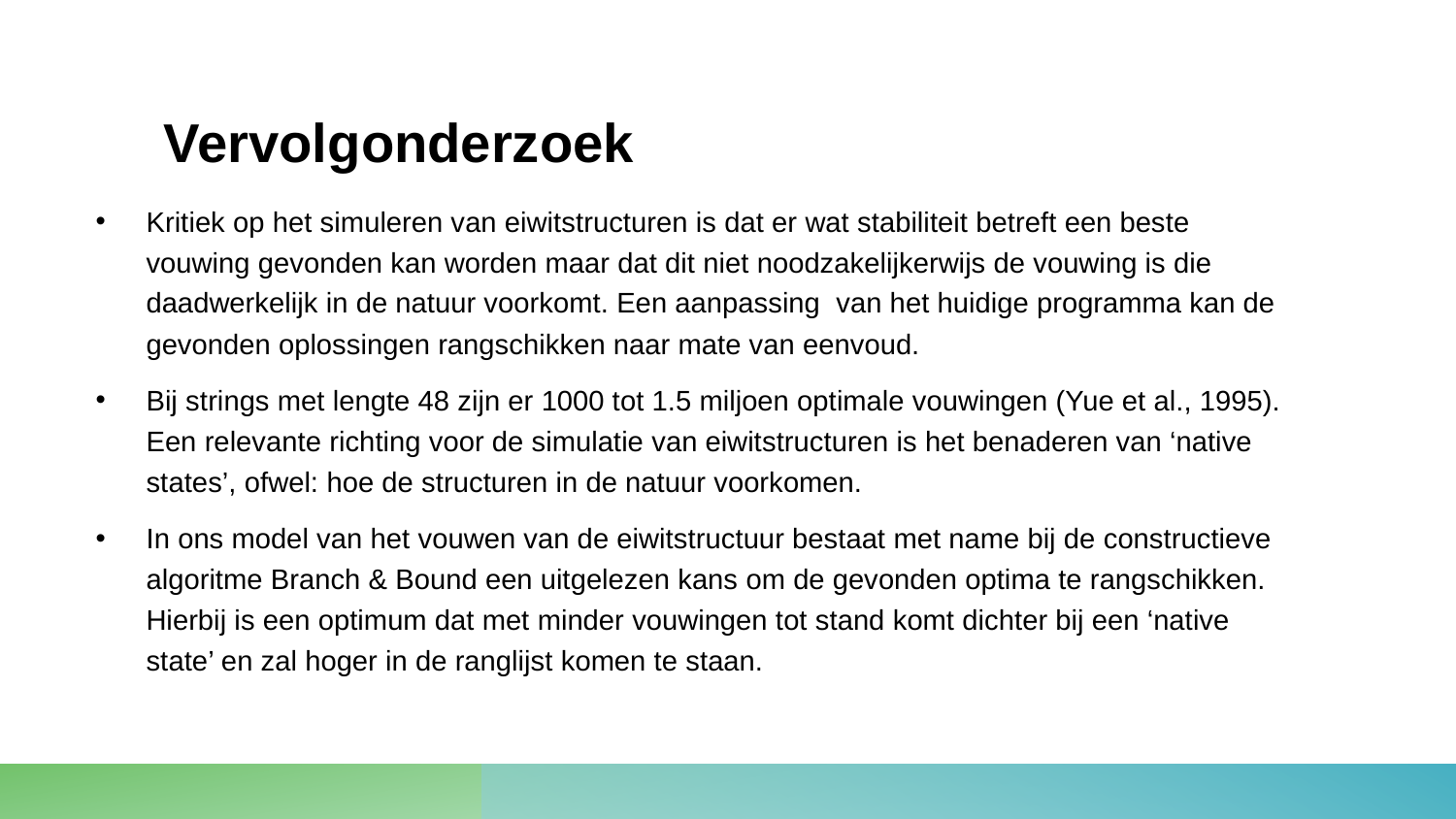

# Vervolgonderzoek
Kritiek op het simuleren van eiwitstructuren is dat er wat stabiliteit betreft een beste vouwing gevonden kan worden maar dat dit niet noodzakelijkerwijs de vouwing is die daadwerkelijk in de natuur voorkomt. Een aanpassing  van het huidige programma kan de gevonden oplossingen rangschikken naar mate van eenvoud.
Bij strings met lengte 48 zijn er 1000 tot 1.5 miljoen optimale vouwingen (Yue et al., 1995). Een relevante richting voor de simulatie van eiwitstructuren is het benaderen van ‘native states’, ofwel: hoe de structuren in de natuur voorkomen.
In ons model van het vouwen van de eiwitstructuur bestaat met name bij de constructieve algoritme Branch & Bound een uitgelezen kans om de gevonden optima te rangschikken. Hierbij is een optimum dat met minder vouwingen tot stand komt dichter bij een ‘native state’ en zal hoger in de ranglijst komen te staan.